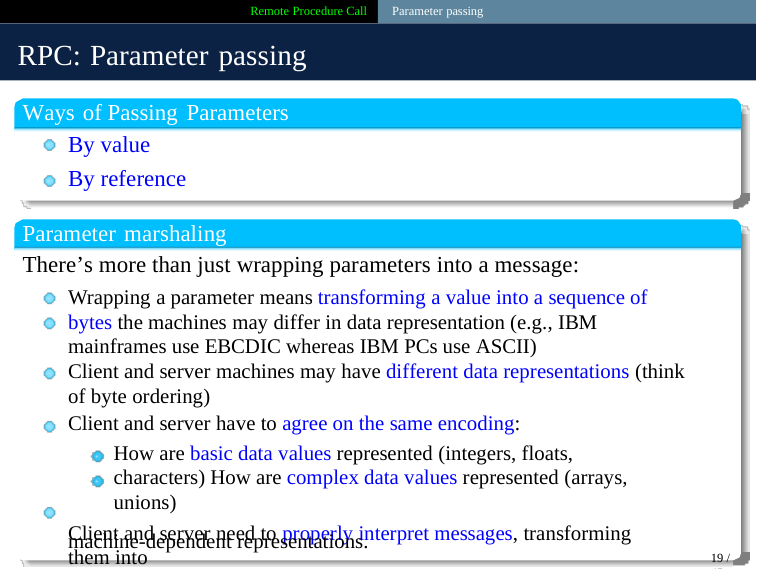

Remote Procedure Call
Parameter passing

RPC: Parameter passing

Ways of Passing Parameters
By value
By reference

Parameter marshaling
There’s more than just wrapping parameters into a message:
Wrapping a parameter means transforming a value into a sequence of bytes the machines may differ in data representation (e.g., IBM mainframes use EBCDIC whereas IBM PCs use ASCII)
Client and server machines may have different data representations (think of byte ordering)
Client and server have to agree on the same encoding:
How are basic data values represented (integers, floats, characters) How are complex data values represented (arrays, unions)
Client and server need to properly interpret messages, transforming them into

machine-dependent representations.

19 / 45